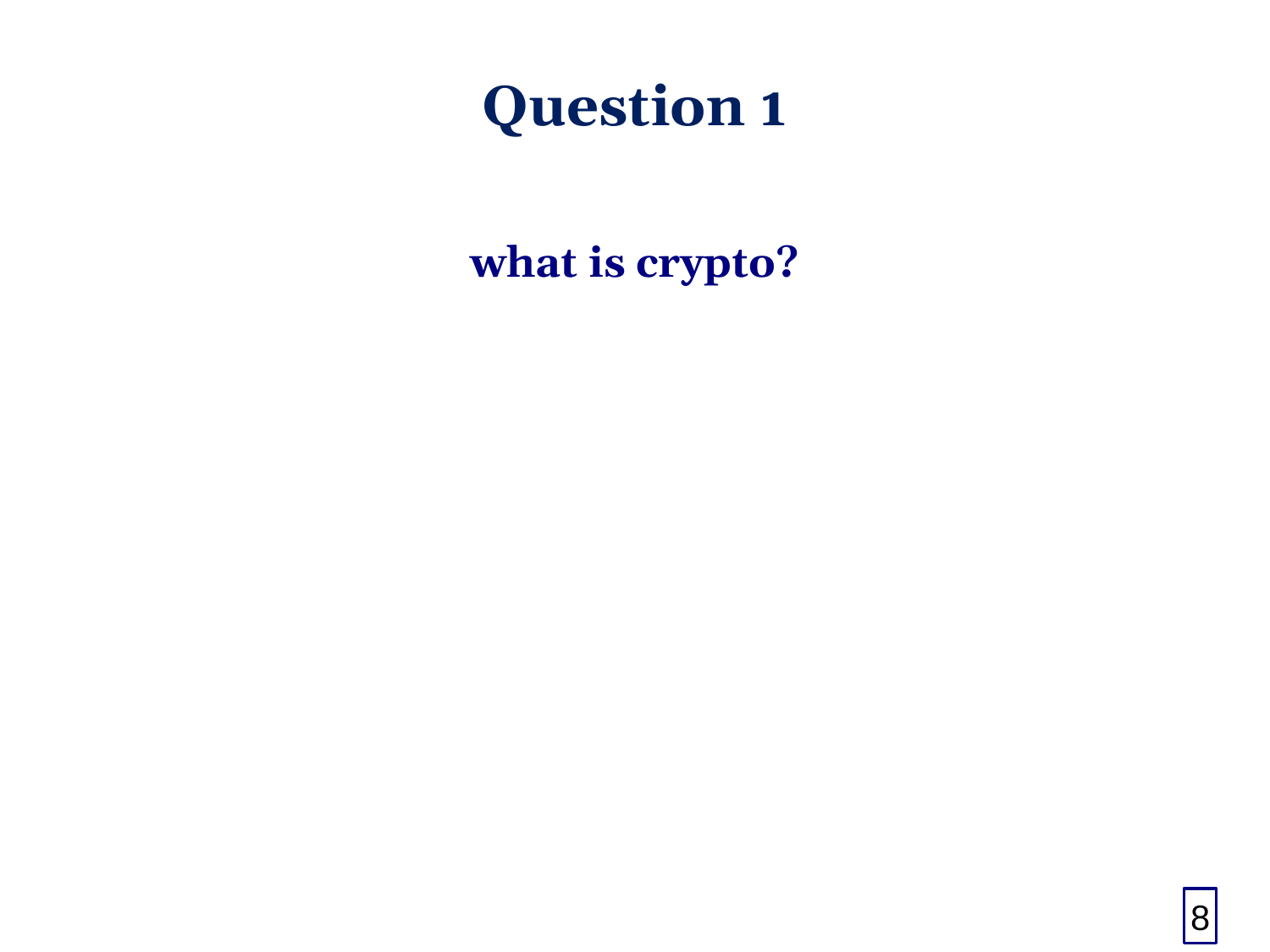

#
Question 1

what is crypto?
8